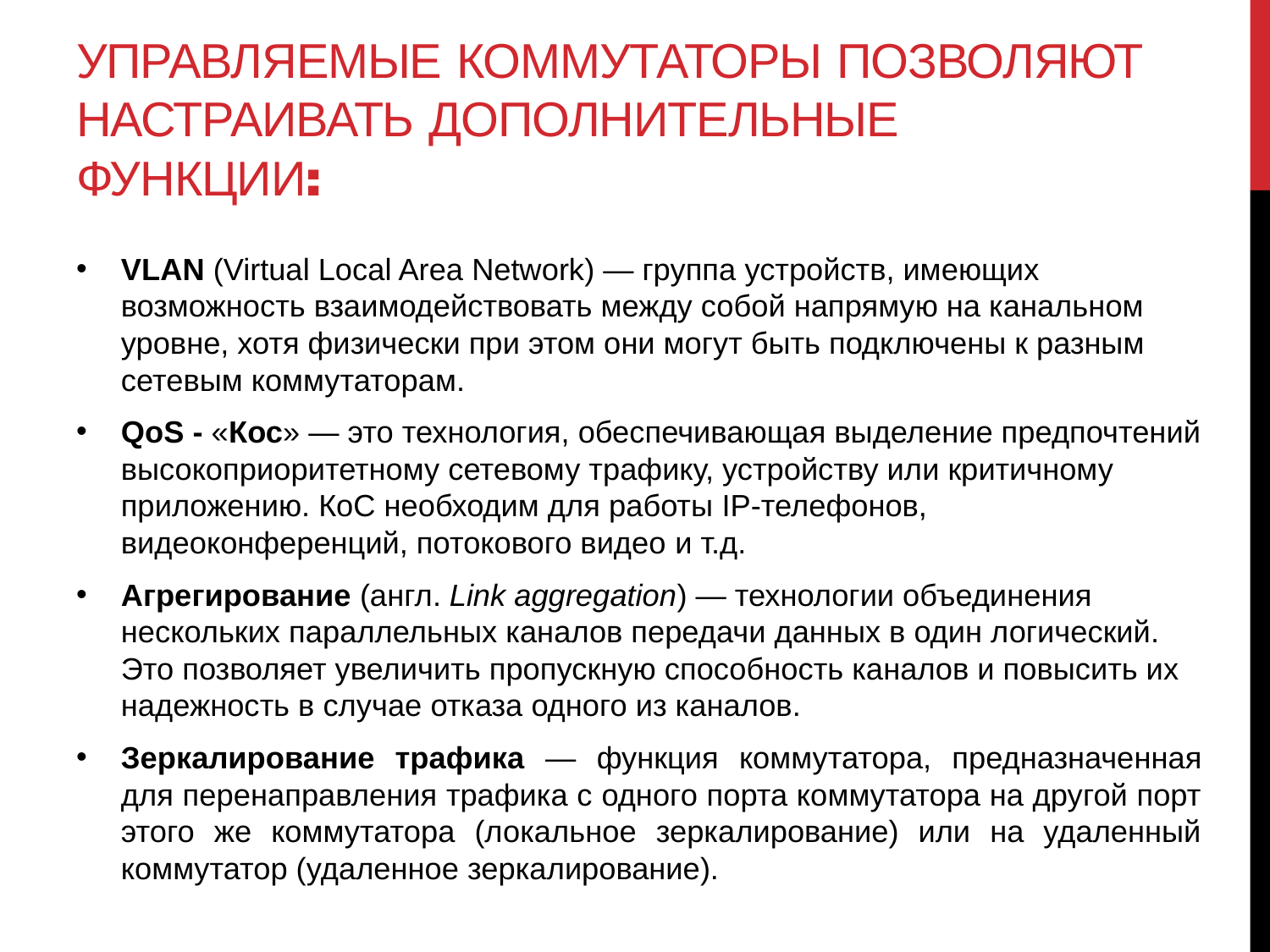

# управляемые коммутаторы позволяют настраивать дополнительные функции:
VLAN (Virtual Local Area Network) — группа устройств, имеющих возможность взаимодействовать между собой напрямую на канальном уровне, хотя физически при этом они могут быть подключены к разным сетевым коммутаторам.
QoS - «Кос» — это технология, обеспечивающая выделение предпочтений высокоприоритетному сетевому трафику, устройству или критичному приложению. КоС необходим для работы IP-телефонов, видеоконференций, потокового видео и т.д.
Агрегирование (англ. Link aggregation) — технологии объединения нескольких параллельных каналов передачи данных в один логический. Это позволяет увеличить пропускную способность каналов и повысить их надежность в случае отказа одного из каналов.
Зеркалирование трафика — функция коммутатора, предназначенная для перенаправления трафика с одного порта коммутатора на другой порт этого же коммутатора (локальное зеркалирование) или на удаленный коммутатор (удаленное зеркалирование).